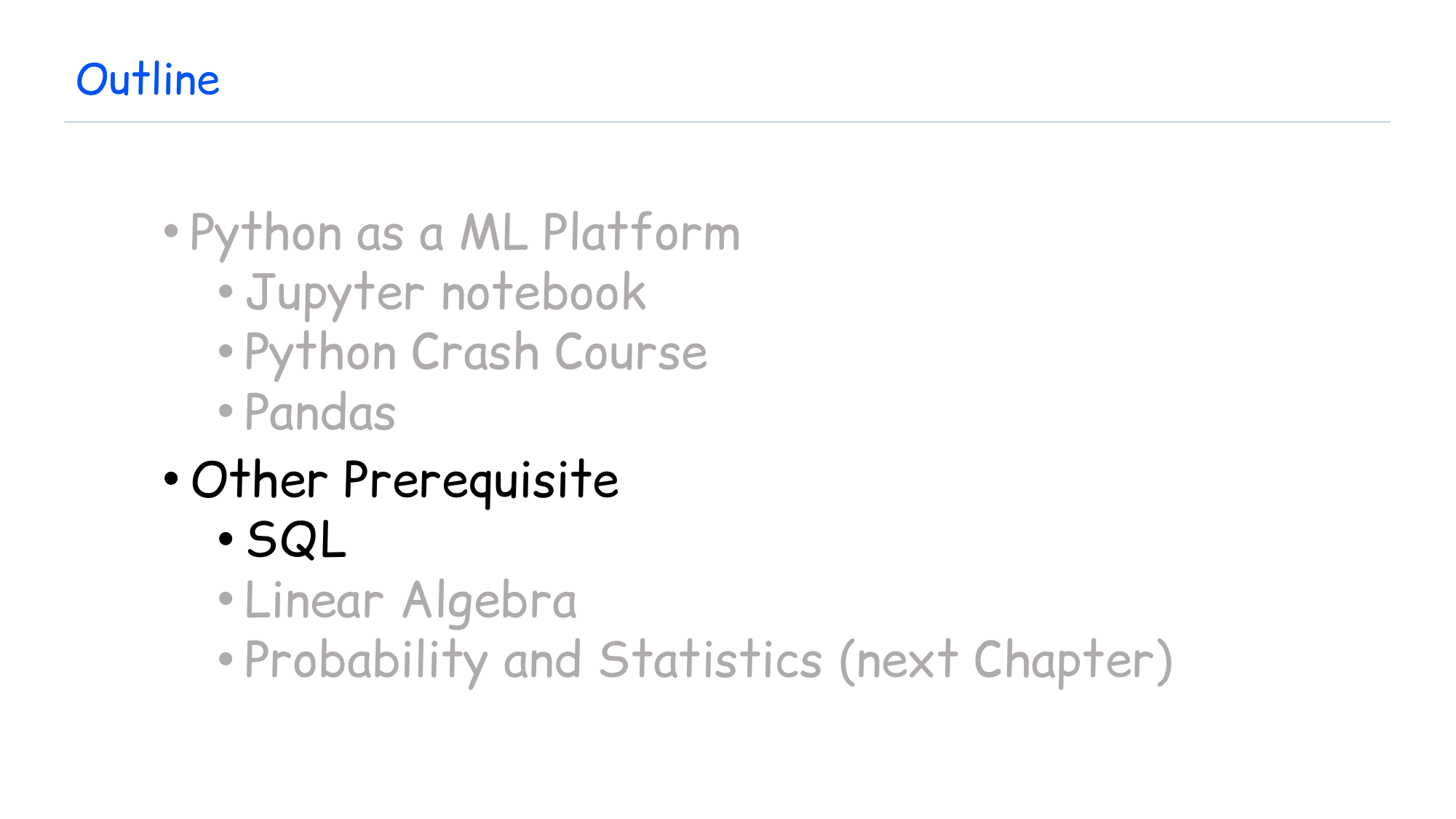

# Outline
Python as a ML Platform
Jupyter notebook
Python Crash Course
Pandas
Other Prerequisite
SQL
Linear Algebra
Probability and Statistics (next Chapter)